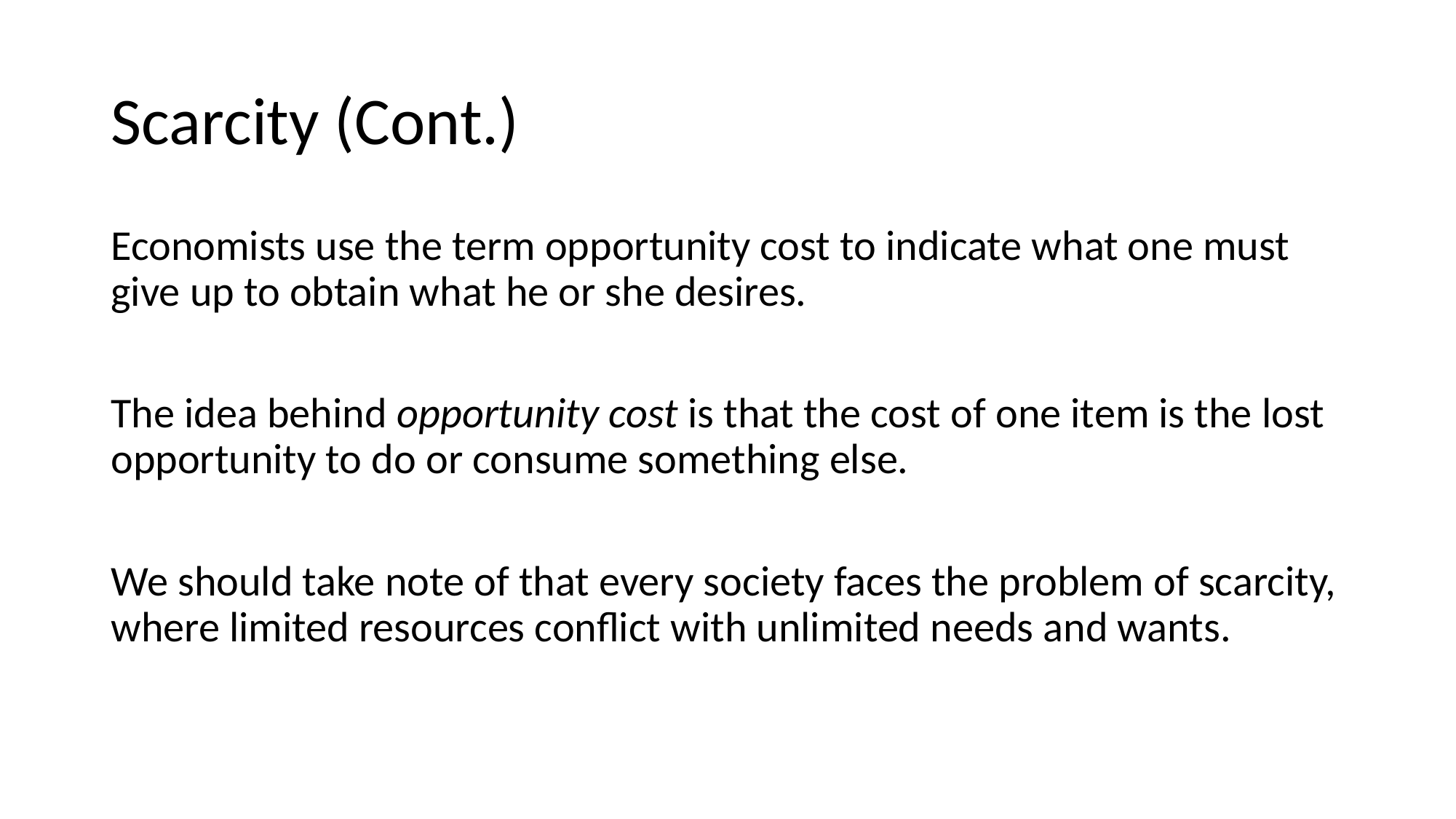

# Scarcity (Cont.)
Economists use the term opportunity cost to indicate what one must give up to obtain what he or she desires.

The idea behind opportunity cost is that the cost of one item is the lost opportunity to do or consume something else.

We should take note of that every society faces the problem of scarcity, where limited resources conflict with unlimited needs and wants.